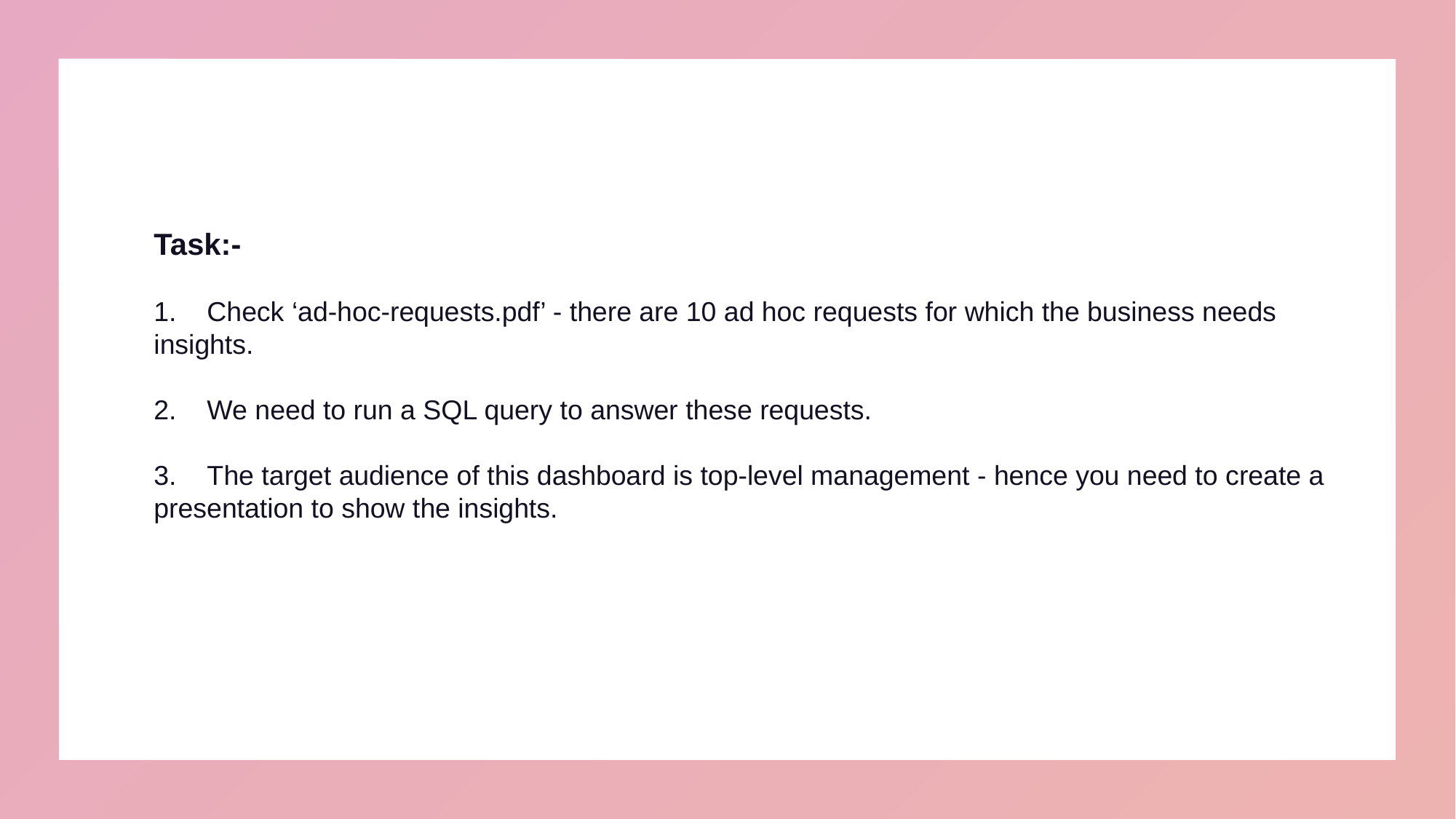

Task:-

1.    Check ‘ad-hoc-requests.pdf’ - there are 10 ad hoc requests for which the business needs insights.
2.    We need to run a SQL query to answer these requests.
3.    The target audience of this dashboard is top-level management - hence you need to create a presentation to show the insights.